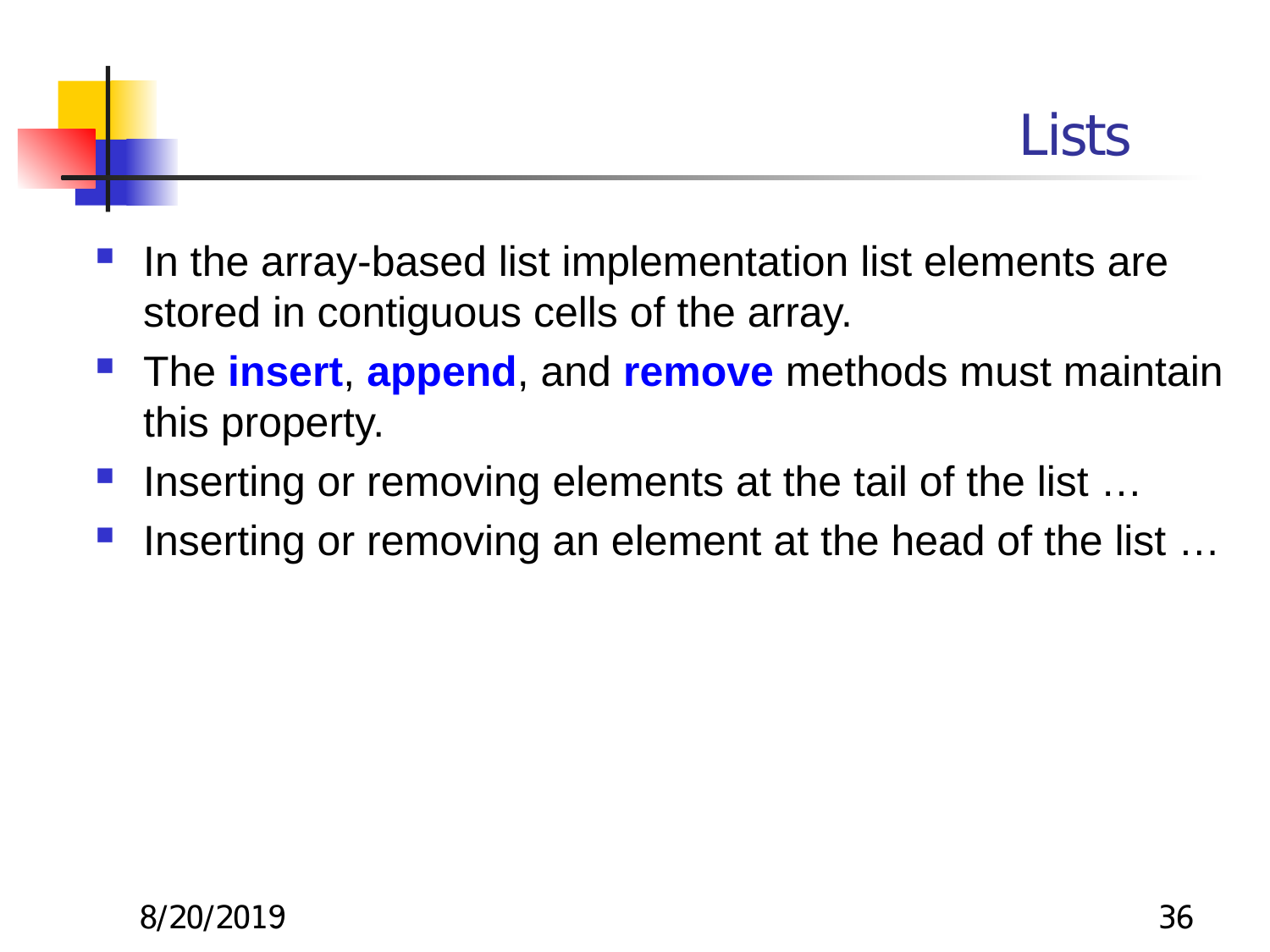

# Lists
In the array-based list implementation list elements are stored in contiguous cells of the array.
The insert, append, and remove methods must maintain this property.
Inserting or removing elements at the tail of the list …
Inserting or removing an element at the head of the list …
8/20/2019
36